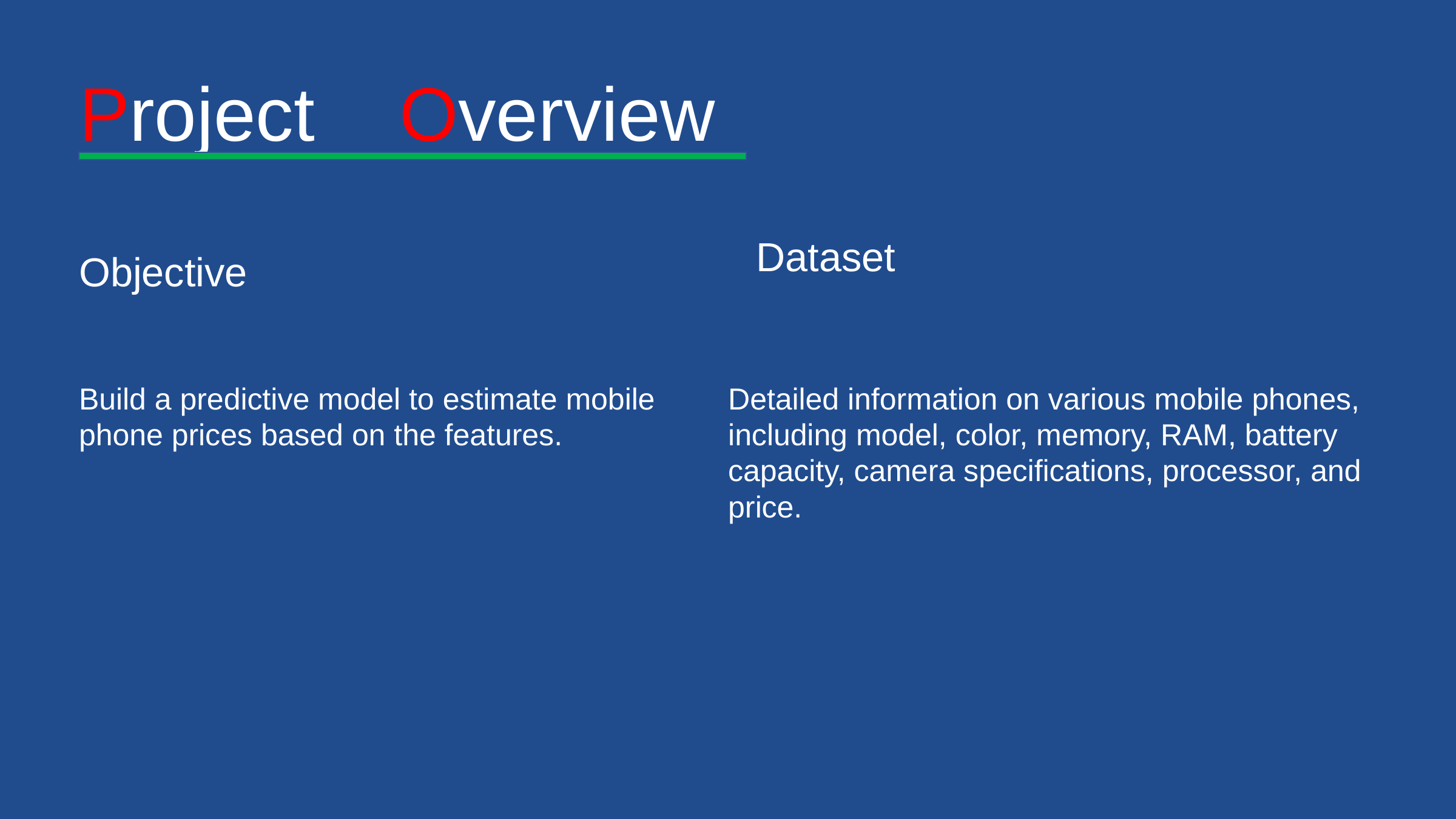

Project    Overview

Dataset
Objective
Build a predictive model to estimate mobile phone prices based on the features.
Detailed information on various mobile phones, including model, color, memory, RAM, battery capacity, camera specifications, processor, and price.